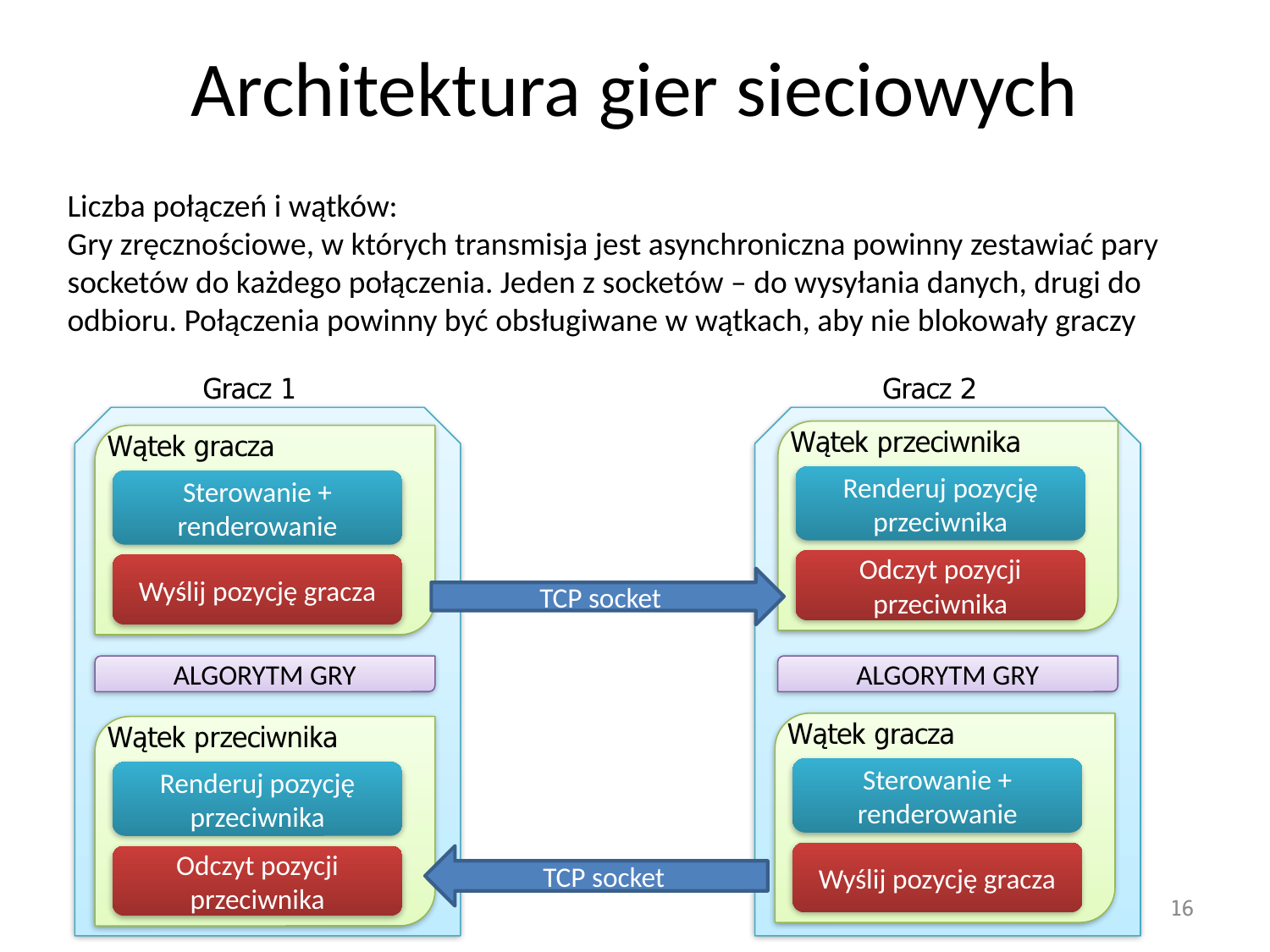

# Architektura gier sieciowych
Liczba połączeń i wątków:
Gry zręcznościowe, w których transmisja jest asynchroniczna powinny zestawiać pary socketów do każdego połączenia. Jeden z socketów – do wysyłania danych, drugi do odbioru. Połączenia powinny być obsługiwane w wątkach, aby nie blokowały graczy
Gracz 2
Gracz 1

Wątek przeciwnika

Wątek gracza

Renderuj pozycję przeciwnika
Sterowanie + renderowanie
Odczyt pozycji przeciwnika
Wyślij pozycję gracza
TCP socket
ALGORYTM GRY
ALGORYTM GRY
Wątek gracza
Wątek przeciwnika

Sterowanie + renderowanie
Renderuj pozycję przeciwnika
Wyślij pozycję gracza
Odczyt pozycji przeciwnika
TCP socket
16